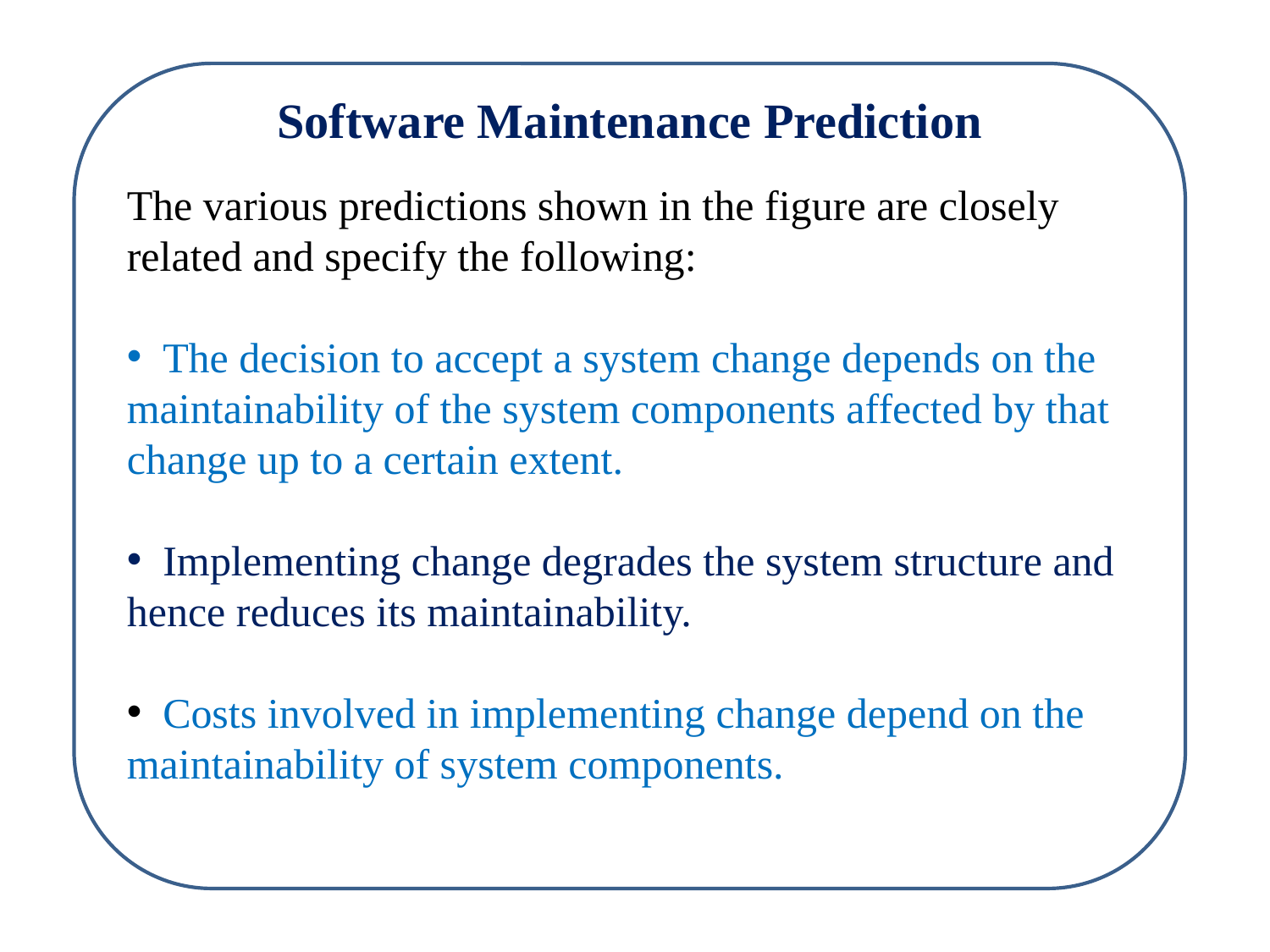

Software Maintenance Prediction

The various predictions shown in the figure are closely related and specify the following:

  The decision to accept a system change depends on the maintainability of the system components affected by that change up to a certain extent.

  Implementing change degrades the system structure and hence reduces its maintainability.

  Costs involved in implementing change depend on the maintainability of system components.